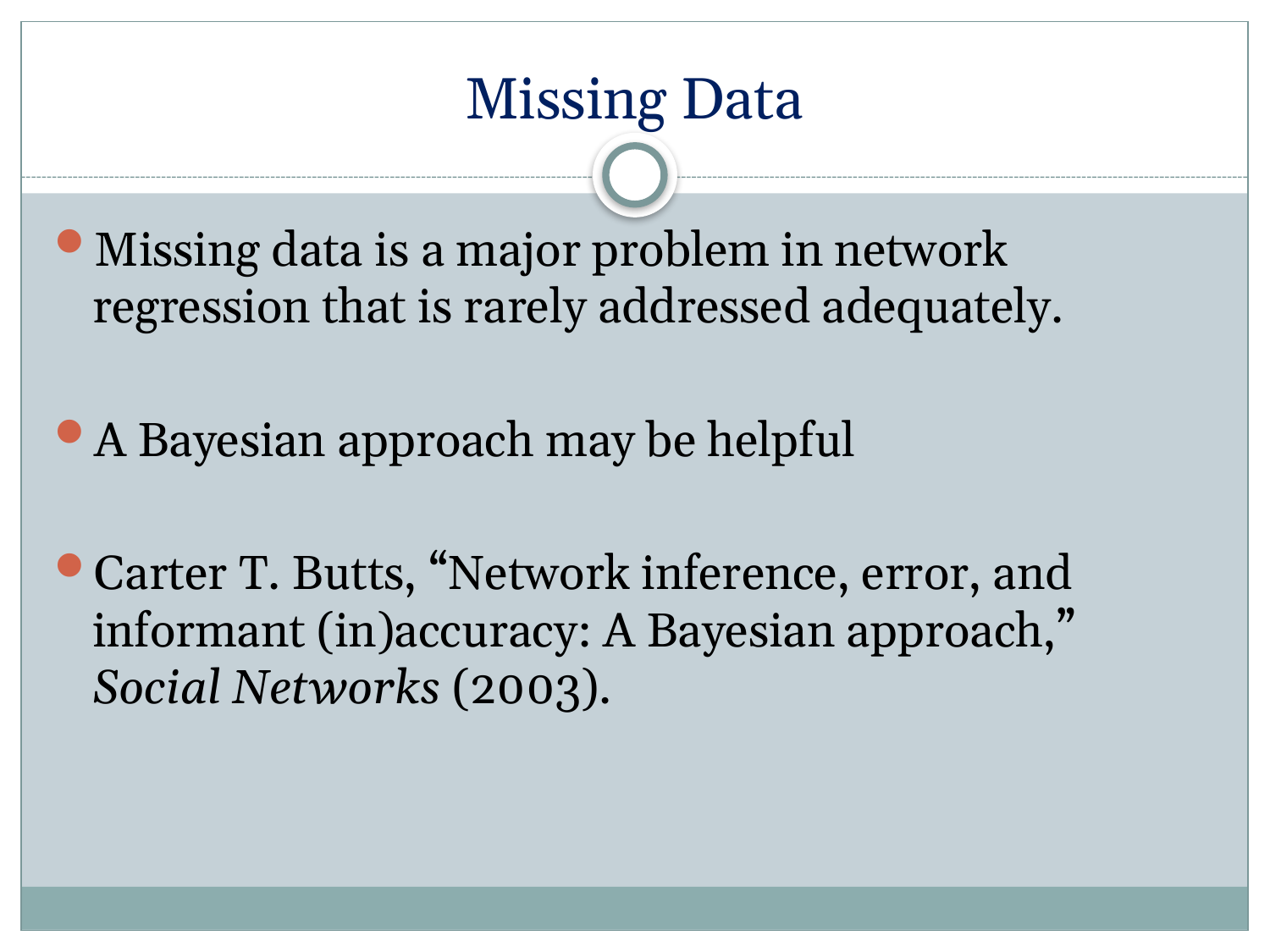

# Missing Data
Missing data is a major problem in network regression that is rarely addressed adequately.

A Bayesian approach may be helpful

Carter T. Butts, “Network inference, error, and informant (in)accuracy: A Bayesian approach,” Social Networks (2003).